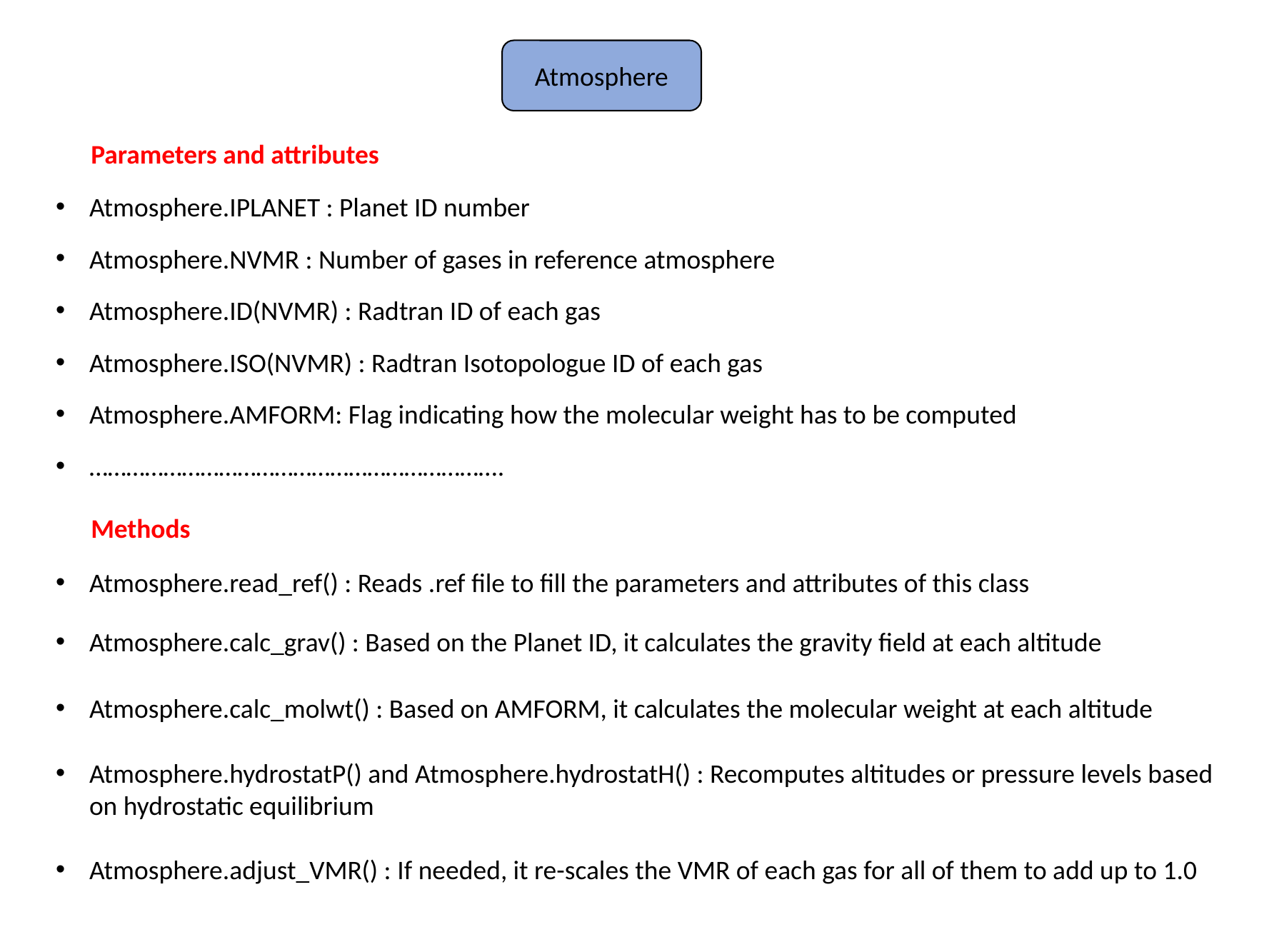

Atmosphere
Parameters and attributes
Atmosphere.IPLANET : Planet ID number
Atmosphere.NVMR : Number of gases in reference atmosphere
Atmosphere.ID(NVMR) : Radtran ID of each gas
Atmosphere.ISO(NVMR) : Radtran Isotopologue ID of each gas
Atmosphere.AMFORM: Flag indicating how the molecular weight has to be computed
………………………………………………………….
Methods
Atmosphere.read_ref() : Reads .ref file to fill the parameters and attributes of this class
Atmosphere.calc_grav() : Based on the Planet ID, it calculates the gravity field at each altitude
Atmosphere.calc_molwt() : Based on AMFORM, it calculates the molecular weight at each altitude
Atmosphere.hydrostatP() and Atmosphere.hydrostatH() : Recomputes altitudes or pressure levels based on hydrostatic equilibrium

Atmosphere.adjust_VMR() : If needed, it re-scales the VMR of each gas for all of them to add up to 1.0